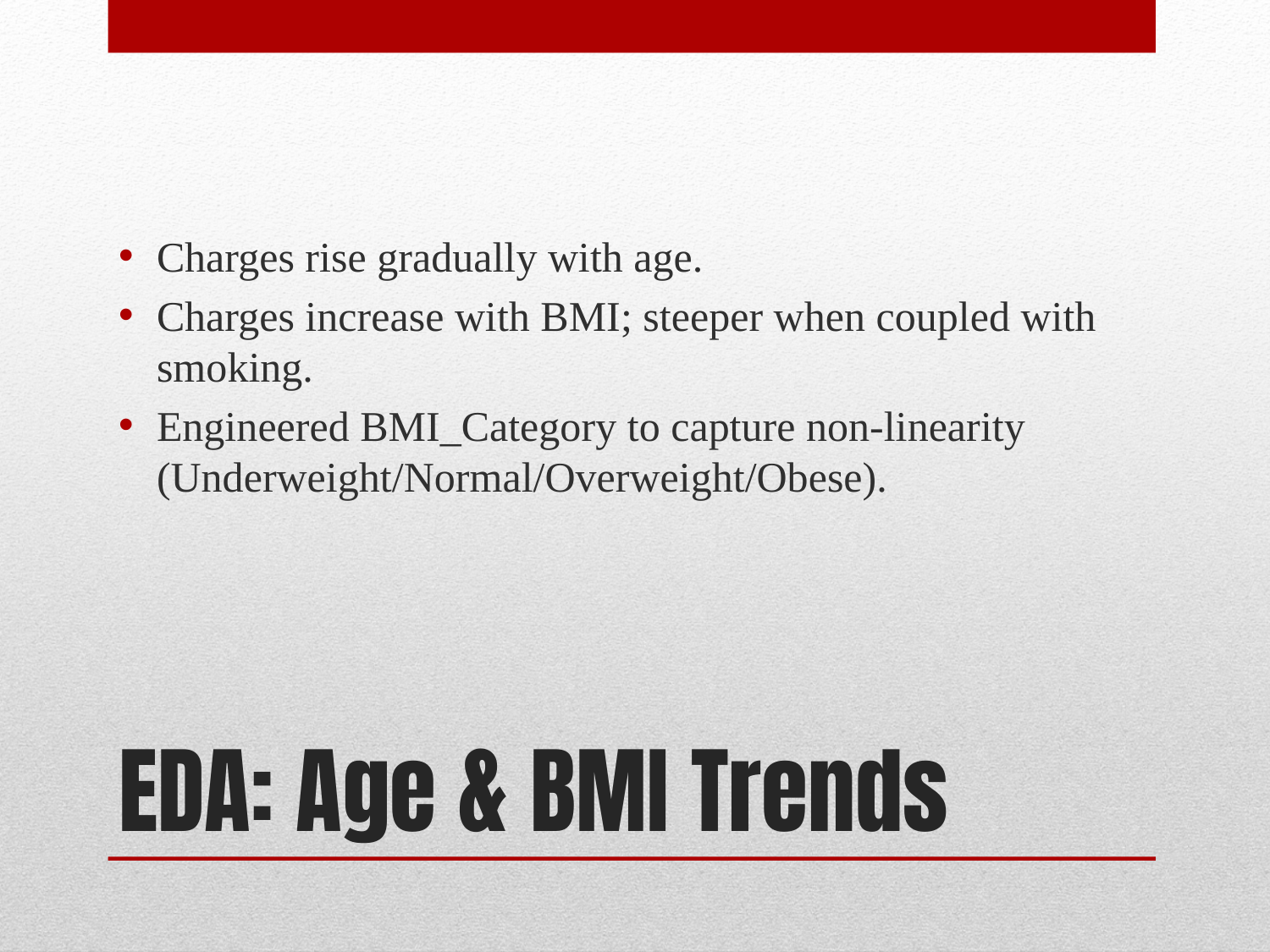

Charges rise gradually with age.
Charges increase with BMI; steeper when coupled with smoking.
Engineered BMI_Category to capture non-linearity (Underweight/Normal/Overweight/Obese).
# EDA: Age & BMI Trends